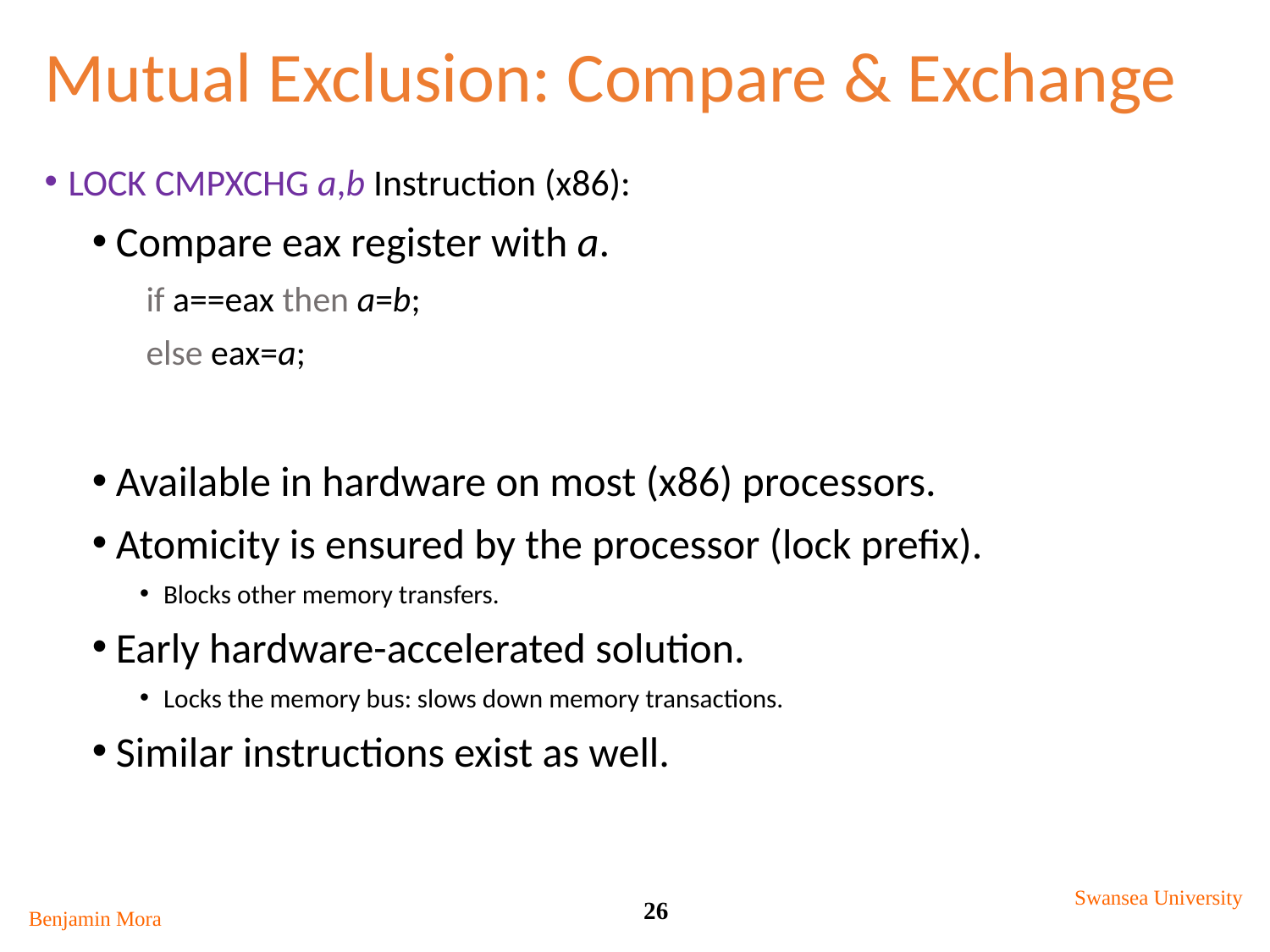

# Mutual Exclusion: Compare & Exchange
LOCK CMPXCHG a,b Instruction (x86):
Compare eax register with a.
if a==eax then a=b;
else eax=a;

Available in hardware on most (x86) processors.
Atomicity is ensured by the processor (lock prefix).
Blocks other memory transfers.
Early hardware-accelerated solution.
Locks the memory bus: slows down memory transactions.
Similar instructions exist as well.
Swansea University
26
Benjamin Mora